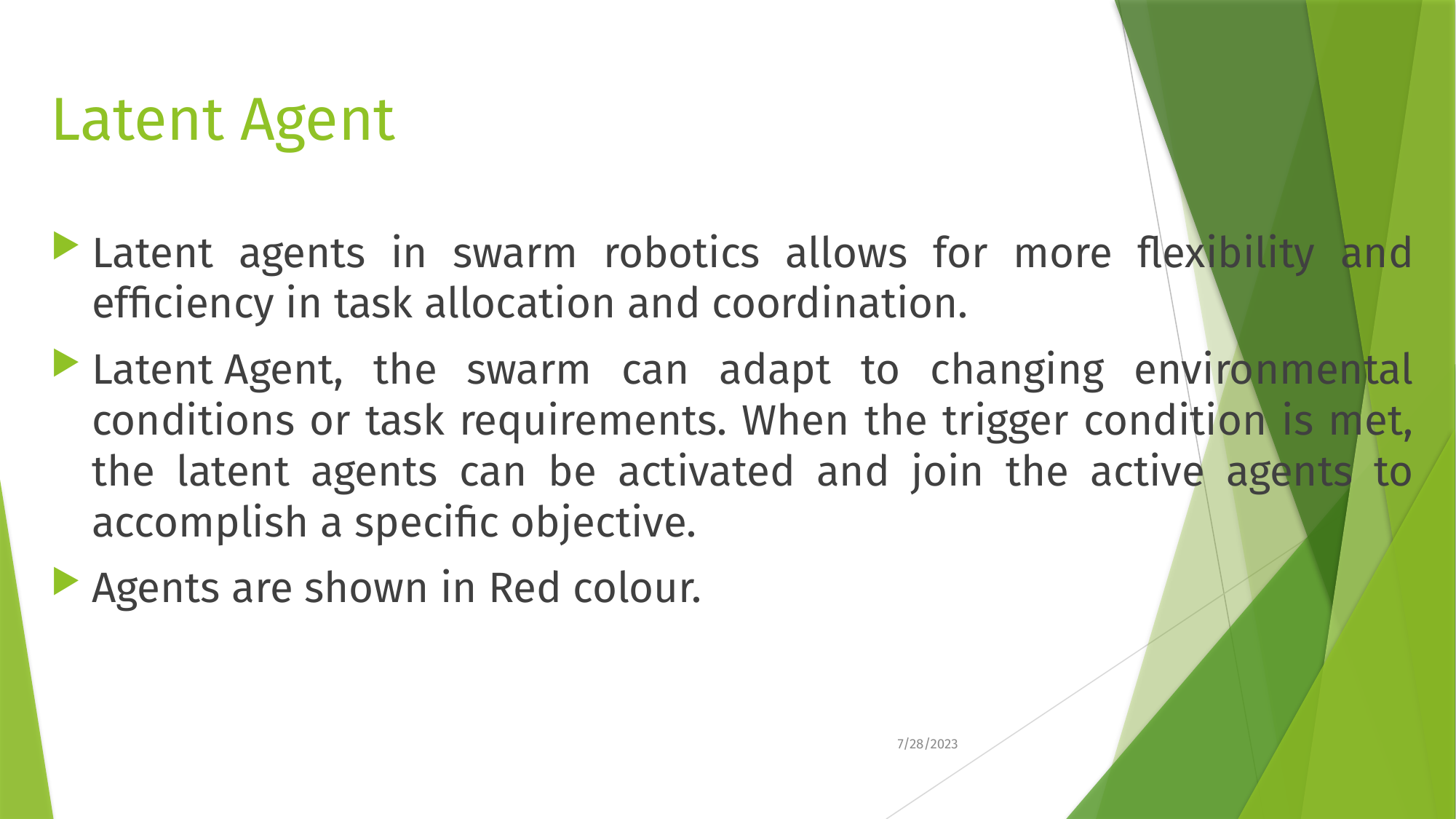

# Latent Agent
Latent agents in swarm robotics allows for more flexibility and efficiency in task allocation and coordination.
Latent Agent, the swarm can adapt to changing environmental conditions or task requirements. When the trigger condition is met, the latent agents can be activated and join the active agents to accomplish a specific objective.
Agents are shown in Red colour.

7/28/2023